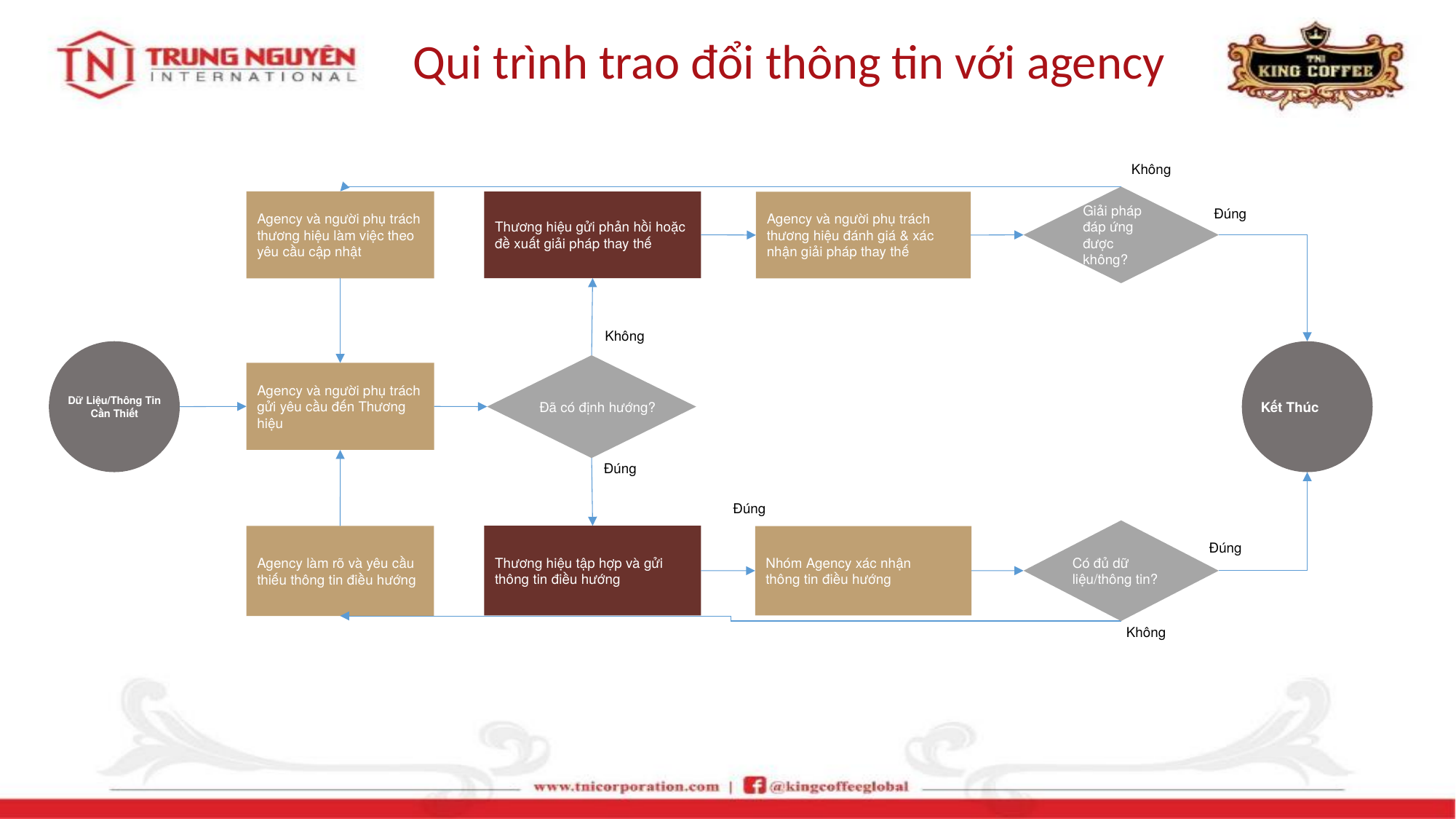

Qui trình trao đổi thông tin với agency
Không
Giải pháp đáp ứng được không?
Agency và người phụ trách thương hiệu làm việc theo yêu cầu cập nhật
Thương hiệu gửi phản hồi hoặc đề xuất giải pháp thay thế
Agency và người phụ trách thương hiệu đánh giá & xác nhận giải pháp thay thế
Không
Dữ Liệu/Thông Tin
Cần Thiết
Đã có định hướng?
Agency và người phụ trách gửi yêu cầu đến Thương hiệu
Đúng
Đúng
Thương hiệu tập hợp và gửi thông tin điều hướng
Agency làm rõ và yêu cầu thiếu thông tin điều hướng
Nhóm Agency xác nhận
thông tin điều hướng
Đúng
Kết Thúc
Có đủ dữ liệu/thông tin?
Đúng
Không